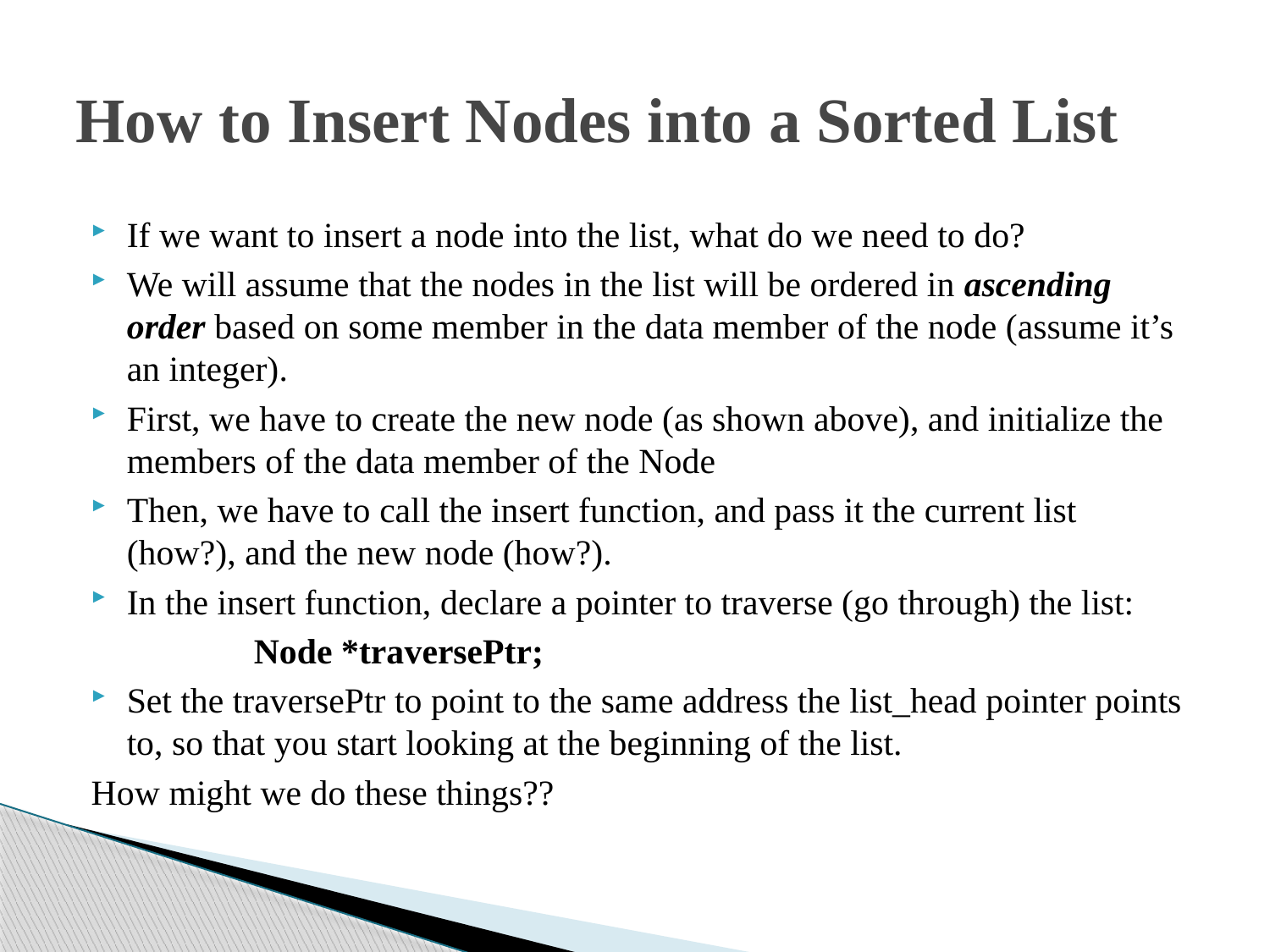

# How to Insert Nodes into a Sorted List
If we want to insert a node into the list, what do we need to do?
We will assume that the nodes in the list will be ordered in ascending order based on some member in the data member of the node (assume it’s an integer).
First, we have to create the new node (as shown above), and initialize the members of the data member of the Node
Then, we have to call the insert function, and pass it the current list (how?), and the new node (how?).
In the insert function, declare a pointer to traverse (go through) the list:
		Node *traversePtr;
Set the traversePtr to point to the same address the list_head pointer points to, so that you start looking at the beginning of the list.
How might we do these things??